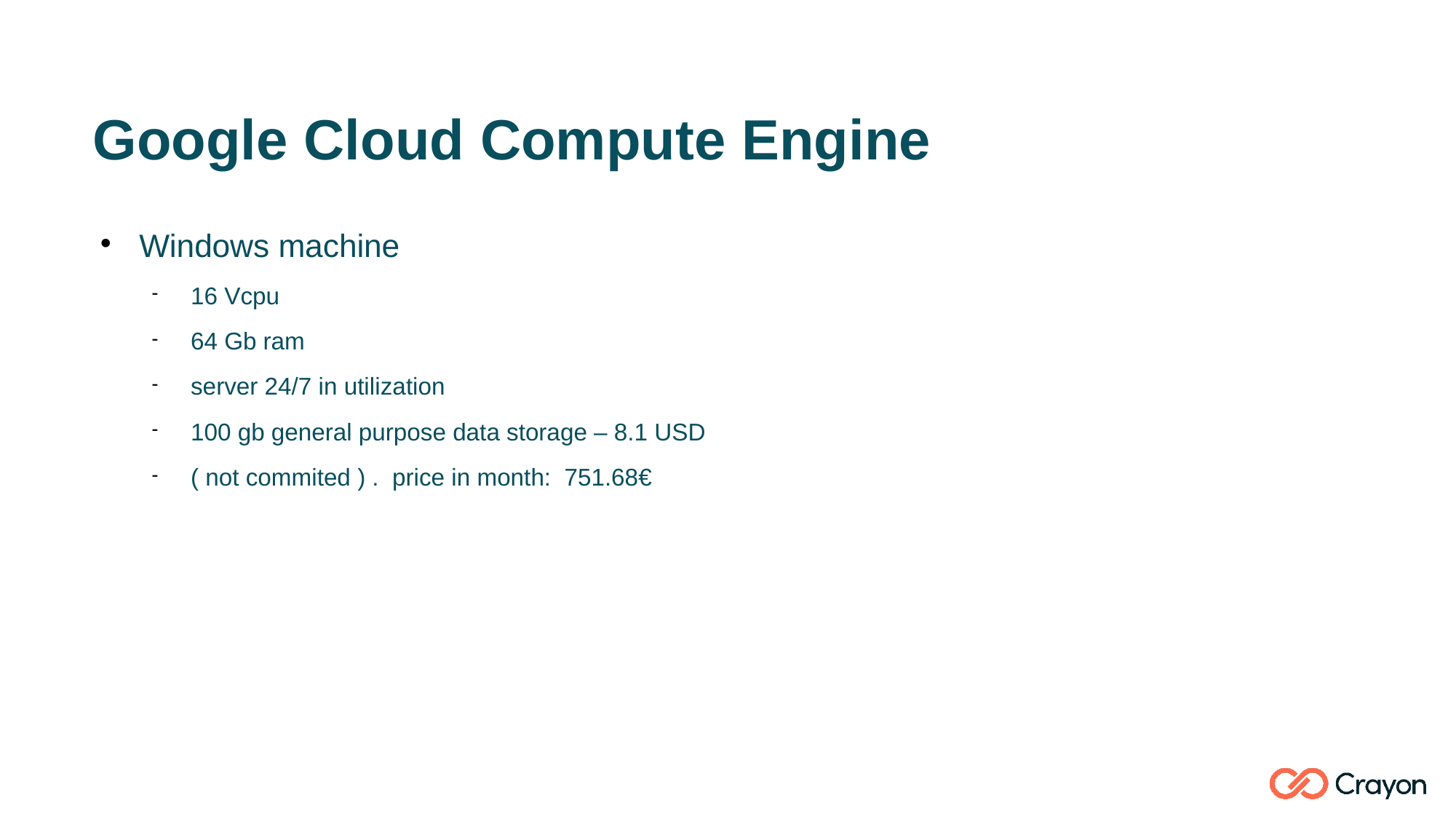

#
Google Cloud Compute Engine
Windows machine
16 Vcpu
64 Gb ram
server 24/7 in utilization
100 gb general purpose data storage – 8.1 USD
( not commited ) .  price in month:  751.68€